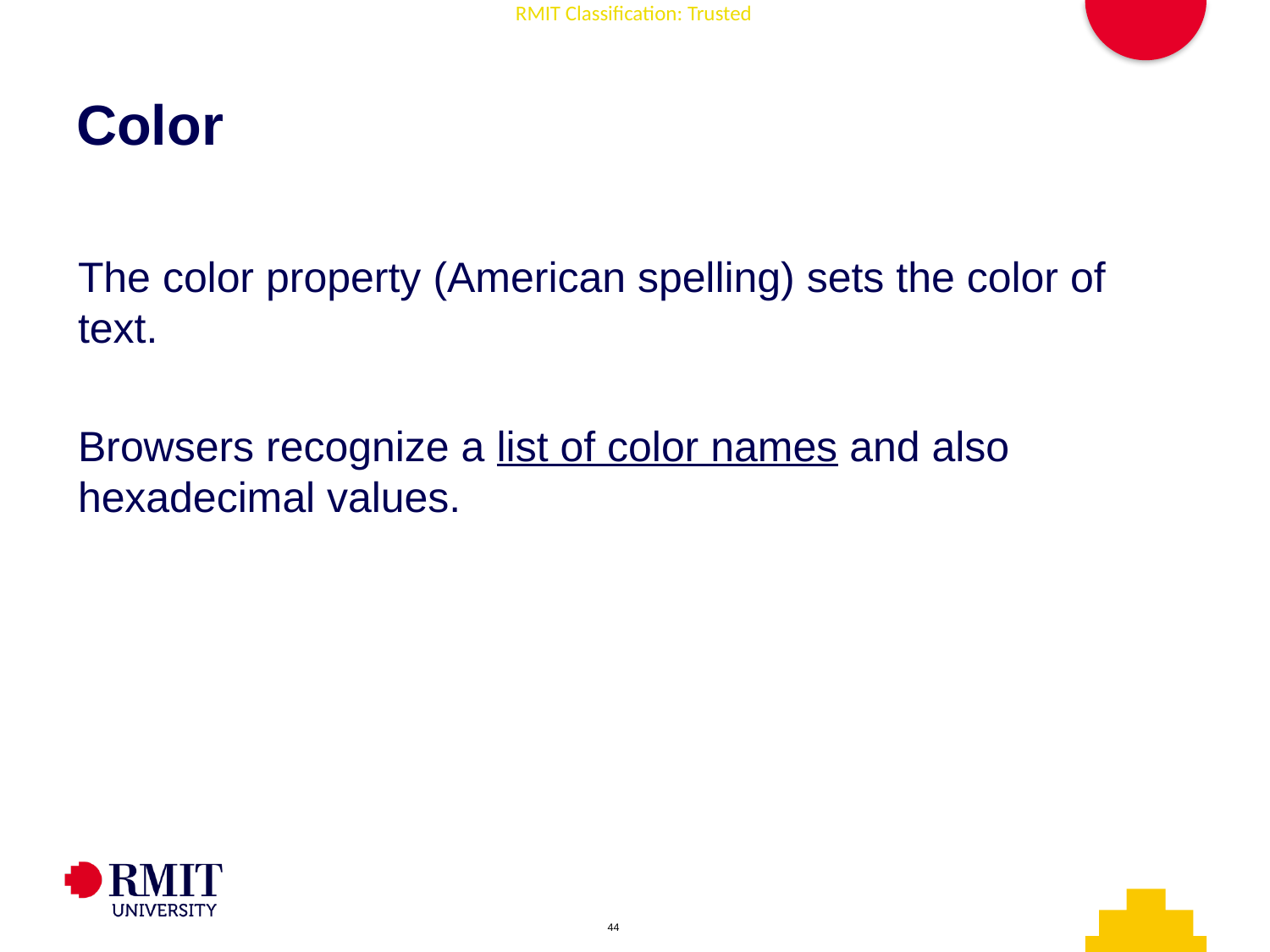

# Color
The color property (American spelling) sets the color of text.

Browsers recognize a list of color names and also hexadecimal values.
AD006 Associate Degree in IT